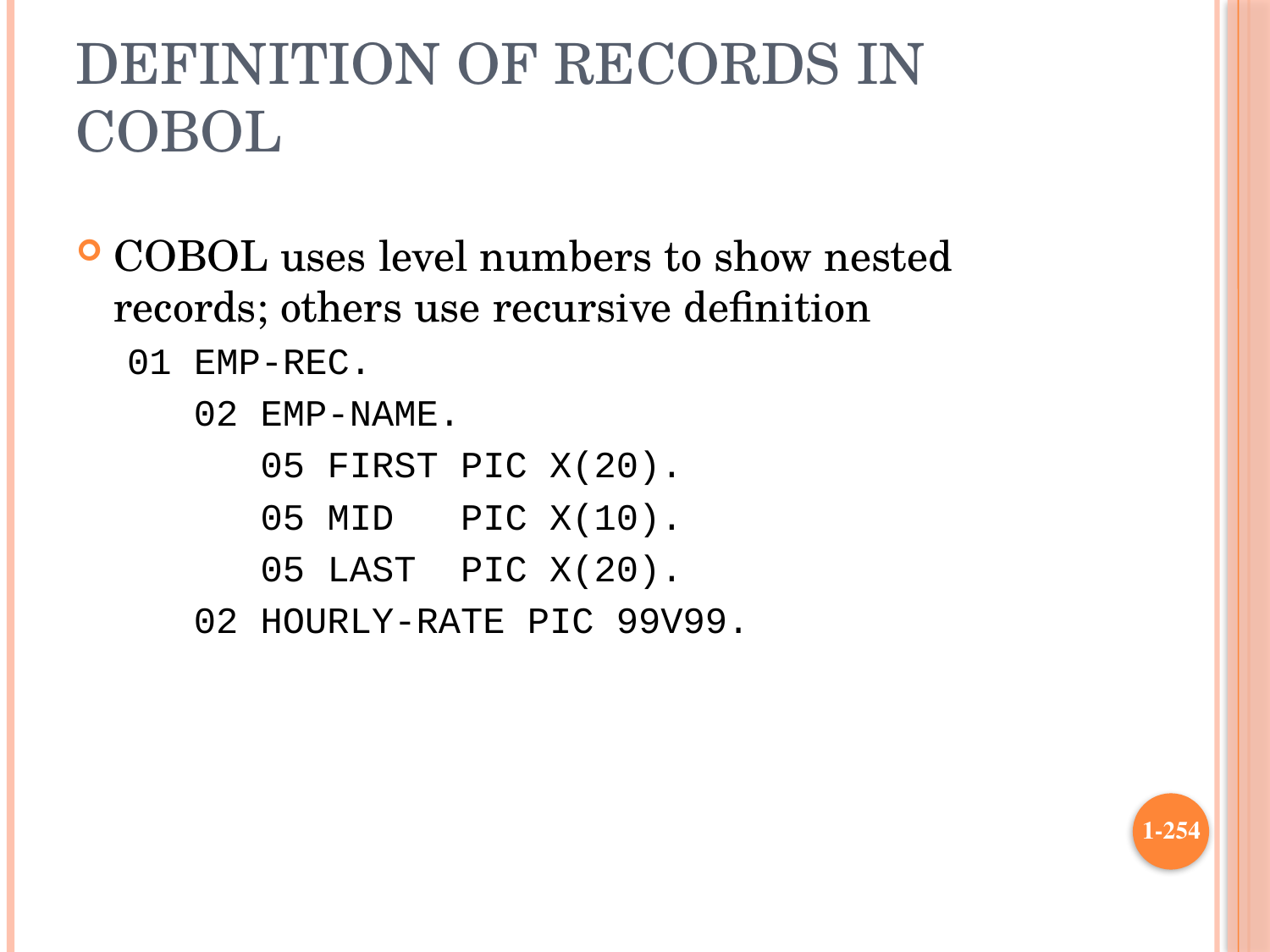

# Definition of Records in COBOL
COBOL uses level numbers to show nested records; others use recursive definition
01 EMP-REC.
   02 EMP-NAME.
      05 FIRST PIC X(20).
      05 MID   PIC X(10).
      05 LAST  PIC X(20).
   02 HOURLY-RATE PIC 99V99.
1-254